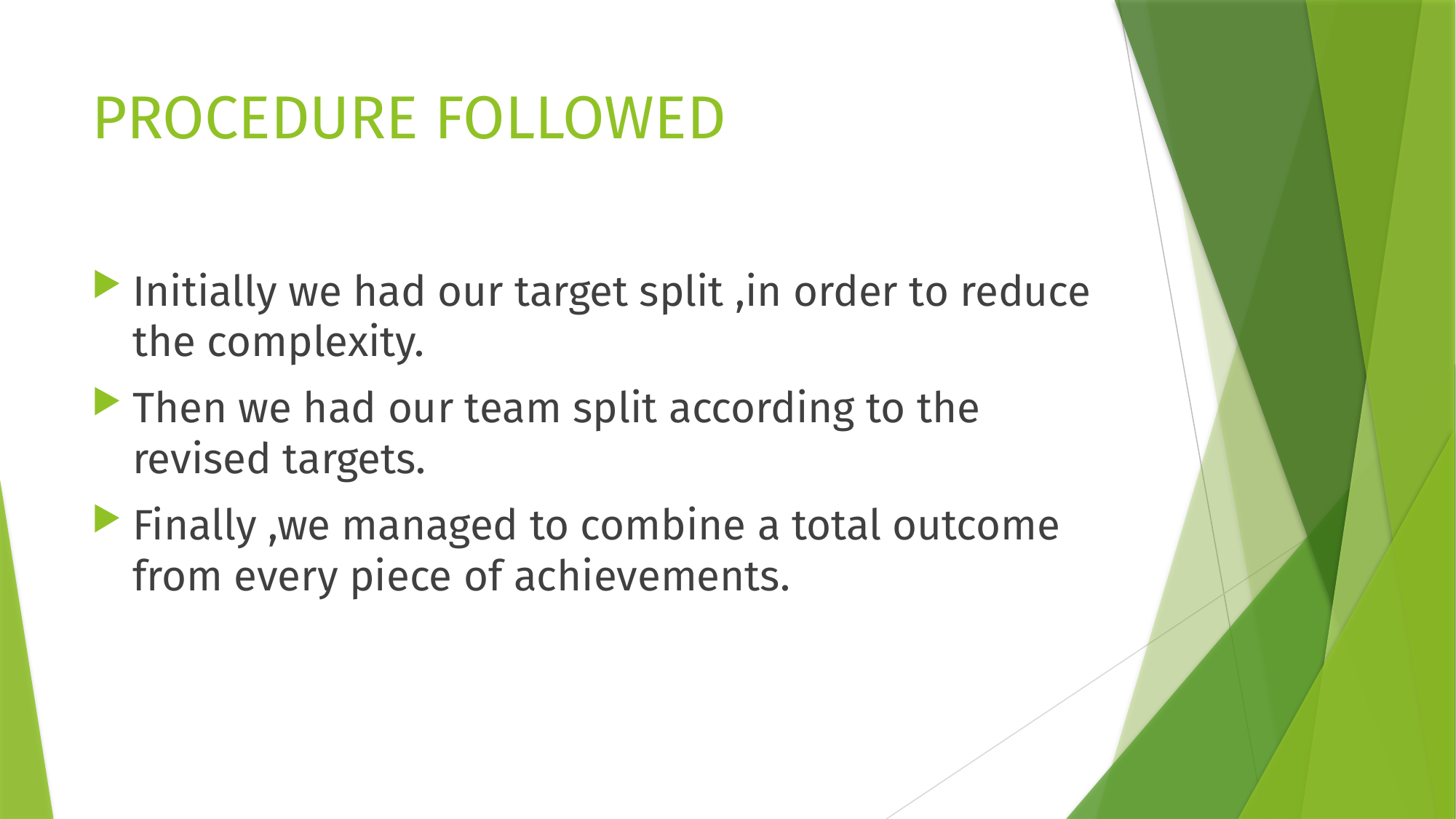

# PROCEDURE FOLLOWED
Initially we had our target split ,in order to reduce the complexity.
Then we had our team split according to the revised targets.
Finally ,we managed to combine a total outcome  from every piece of achievements.